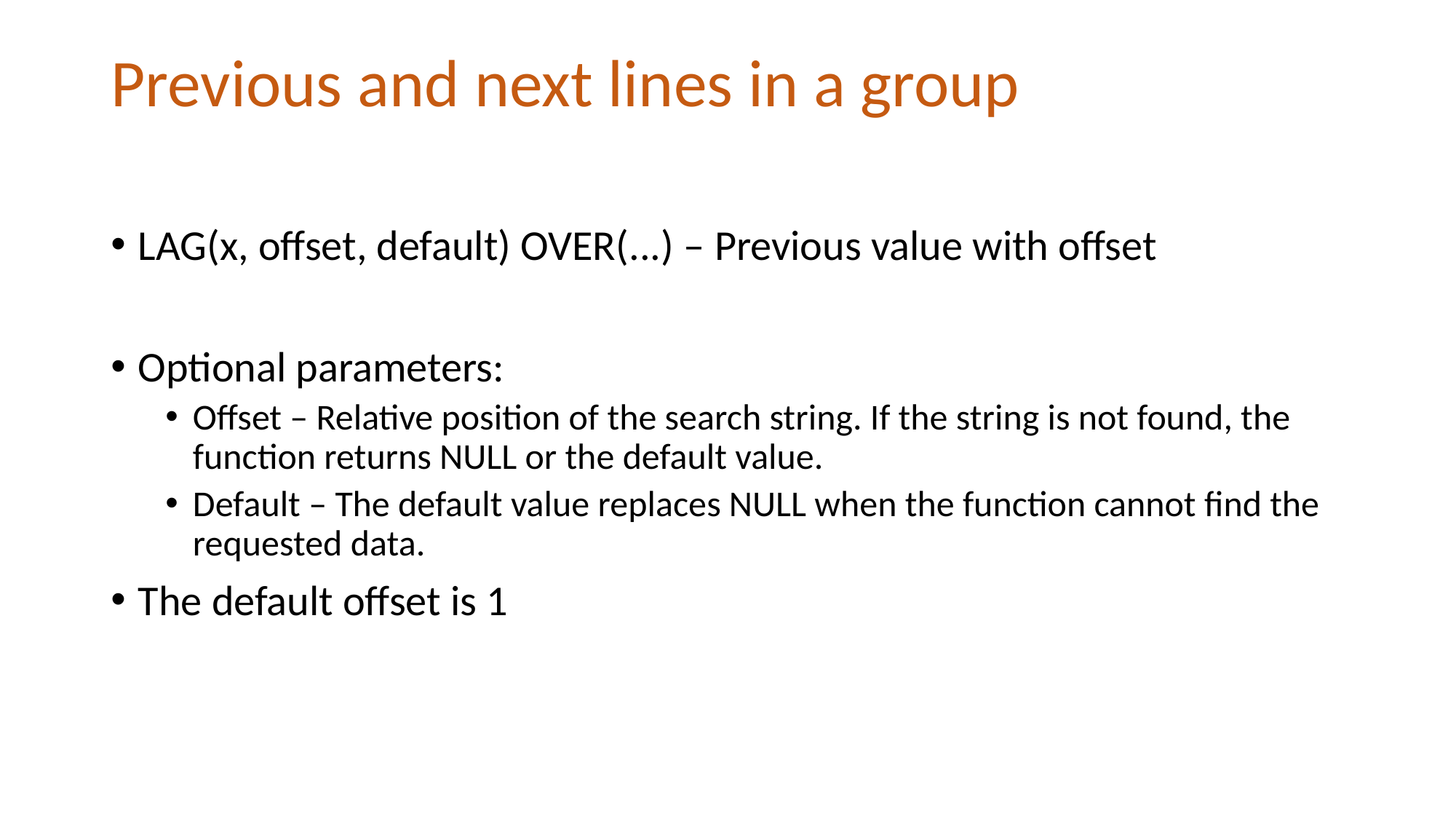

# Previous and next lines in a group
LAG(x, offset, default) OVER(...) – Previous value with offset

Optional parameters:
Offset – Relative position of the search string. If the string is not found, the function returns NULL or the default value.
Default – The default value replaces NULL when the function cannot find the requested data.
The default offset is 1